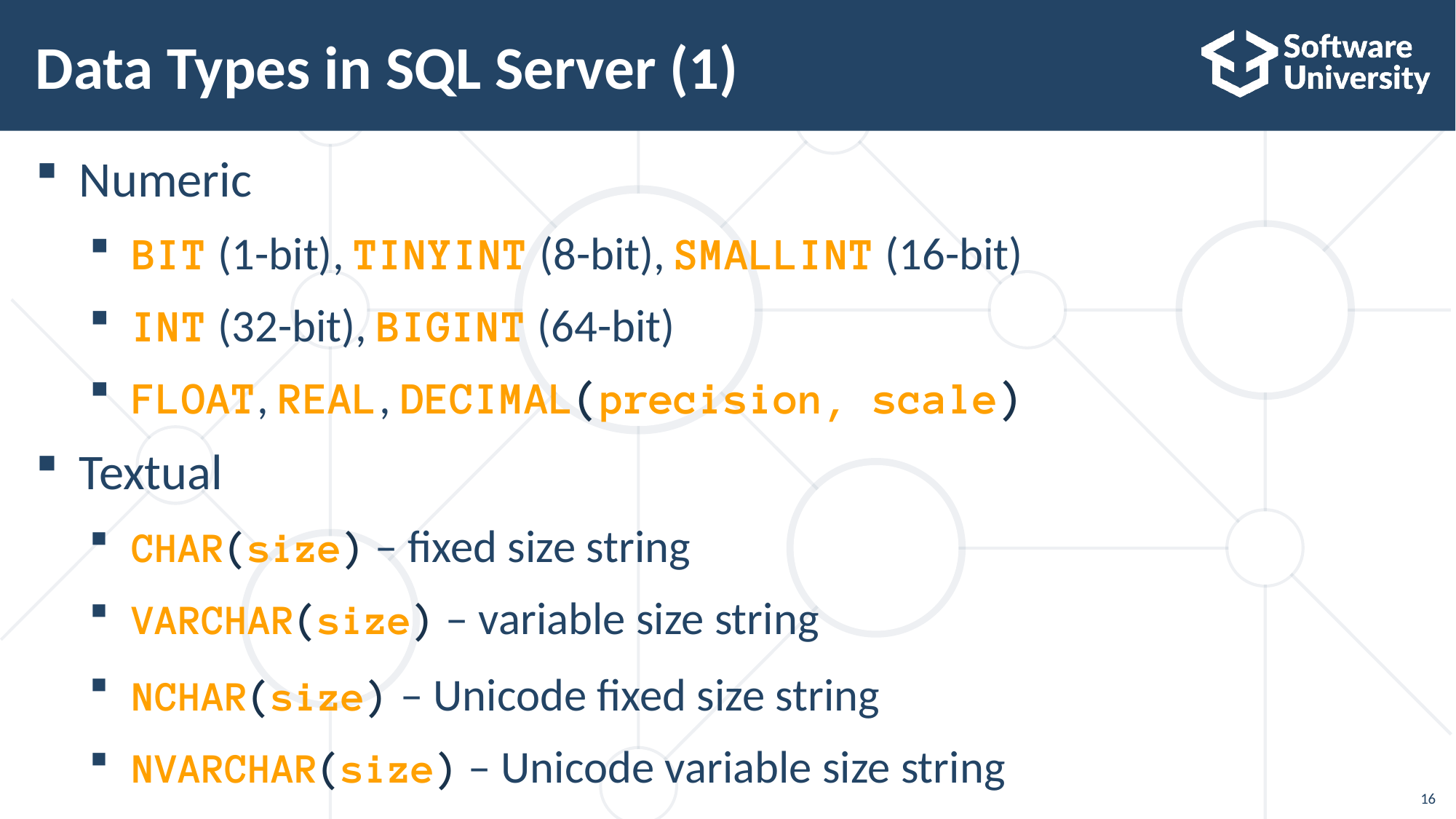

# Data Types in SQL Server (1)
Numeric
BIT (1-bit), TINYINT (8-bit), SMALLINT (16-bit)
INT (32-bit), BIGINT (64-bit)
FLOAT, REAL, DECIMAL(precision, scale)
Textual
CHAR(size) – fixed size string
VARCHAR(size) – variable size string
NCHAR(size) – Unicode fixed size string
NVARCHAR(size) – Unicode variable size string

16